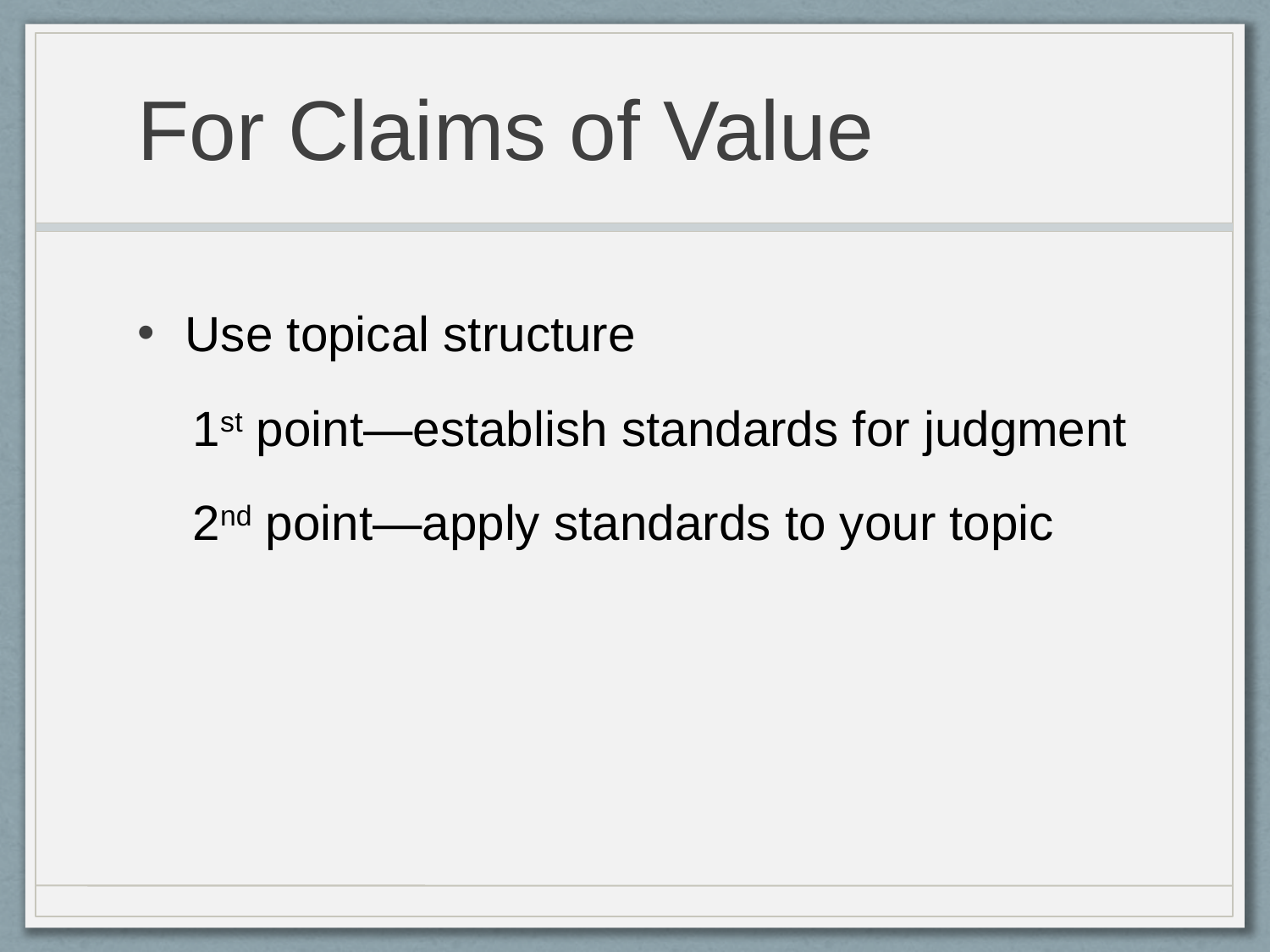

# For Claims of Value
Use topical structure
    1st point—establish standards for judgment
    2nd point—apply standards to your topic